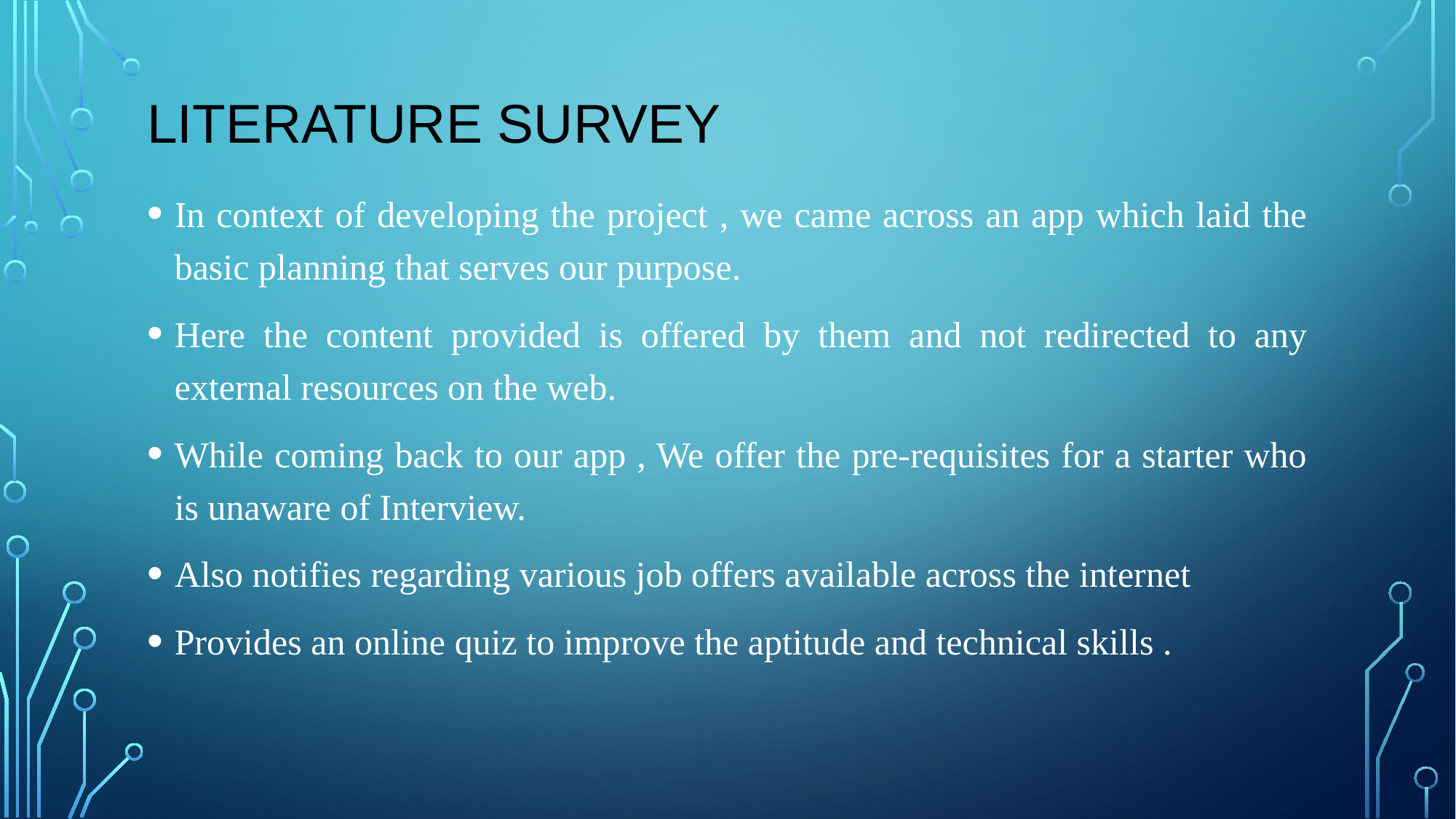

# Literature survey
In context of developing the project , we came across an app which laid the basic planning that serves our purpose.
Here the content provided is offered by them and not redirected to any external resources on the web.
While coming back to our app , We offer the pre-requisites for a starter who is unaware of Interview.
Also notifies regarding various job offers available across the internet
Provides an online quiz to improve the aptitude and technical skills .